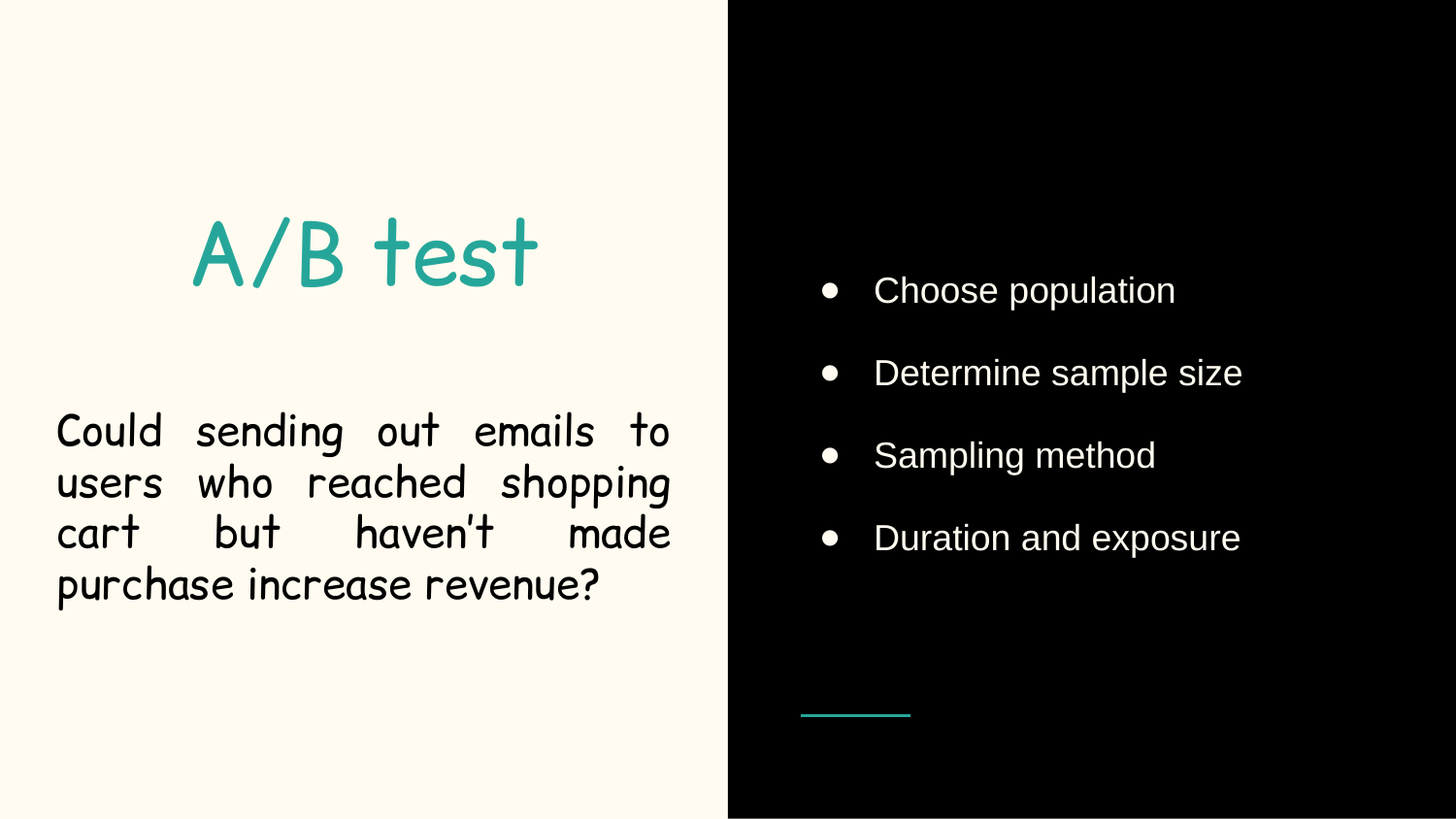

# A/B test
Choose population
Determine sample size
Sampling method
Duration and exposure
Could sending out emails to users who reached shopping cart but haven’t made purchase increase revenue?